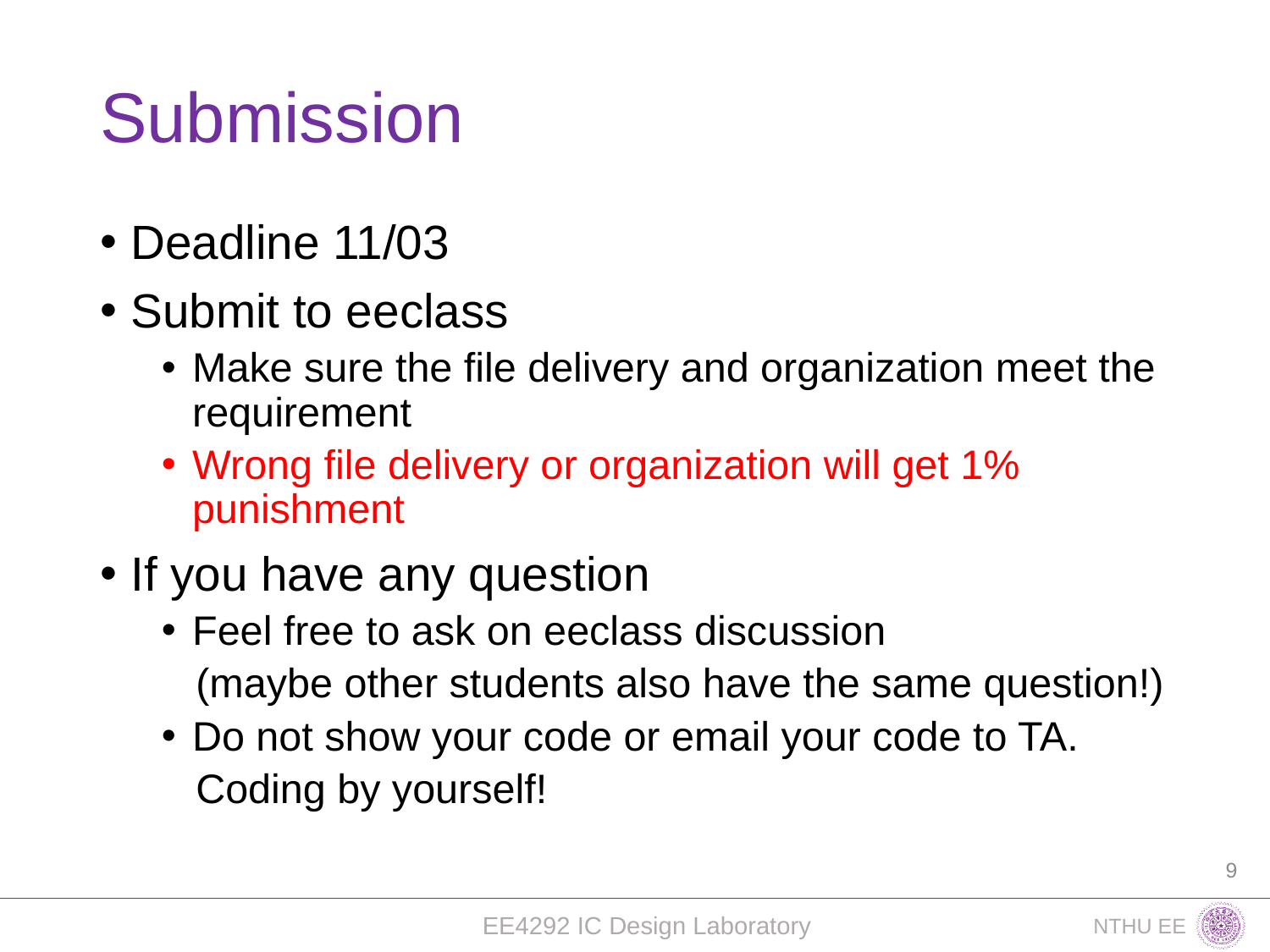

# Submission
Deadline 11/03
Submit to eeclass
Make sure the file delivery and organization meet the requirement
Wrong file delivery or organization will get 1% punishment
If you have any question
Feel free to ask on eeclass discussion
   (maybe other students also have the same question!)
Do not show your code or email your code to TA.
   Coding by yourself!
9
EE4292 IC Design Laboratory